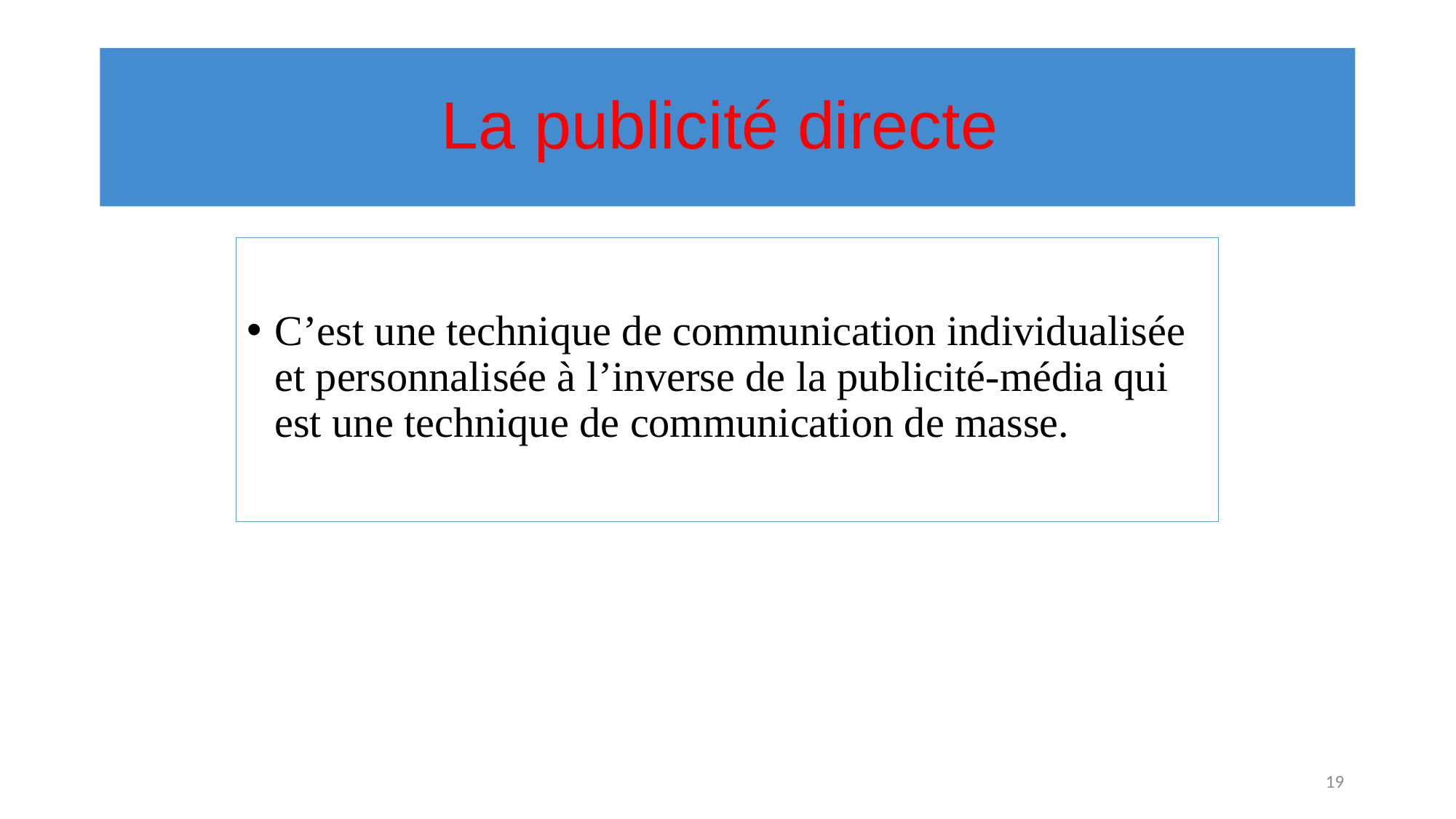

# La publicité directe

C’est une technique de communication individualisée et personnalisée à l’inverse de la publicité-média qui est une technique de communication de masse.

19